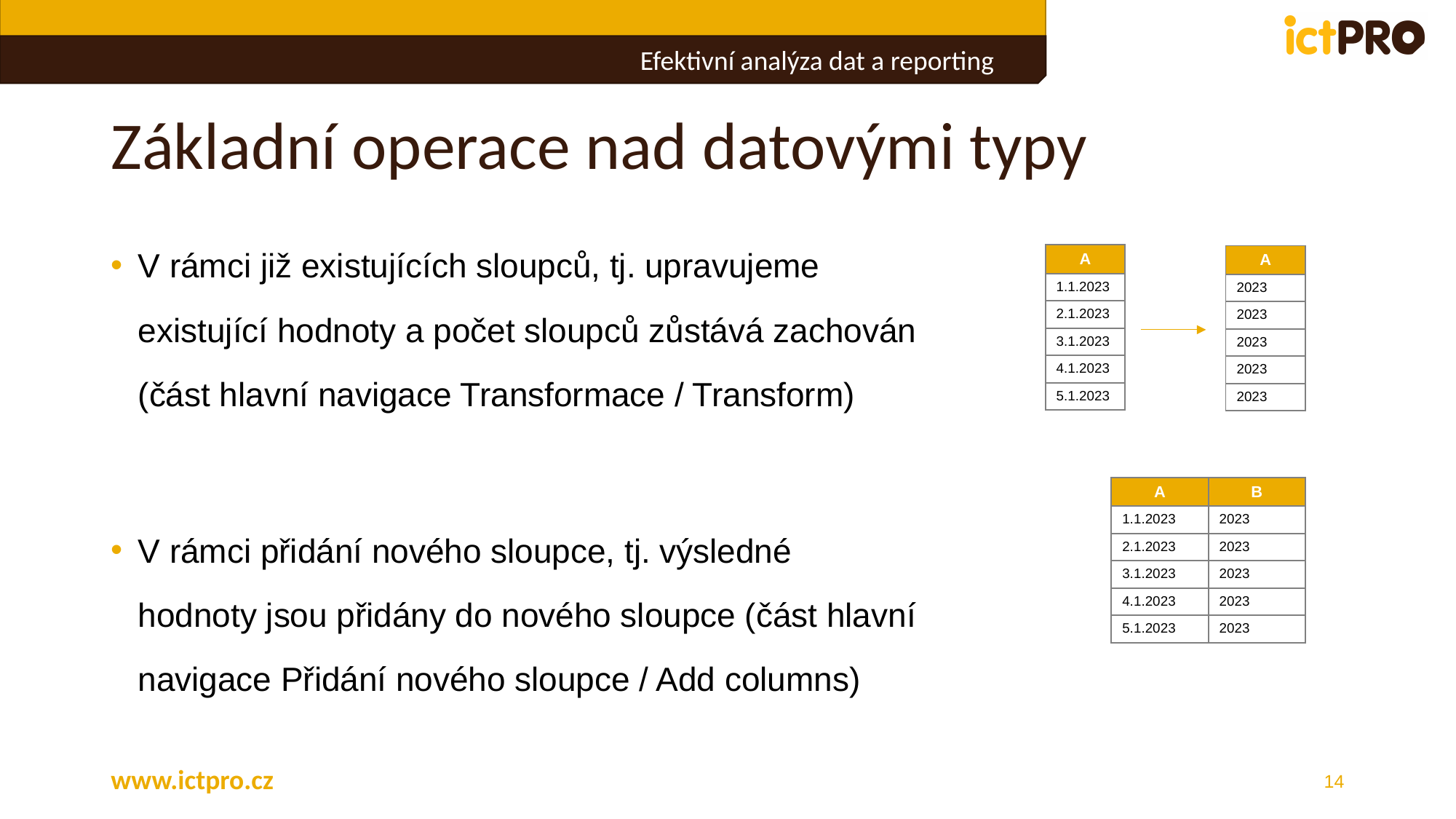

# Základní operace nad datovými typy
V rámci již existujících sloupců, tj. upravujeme existující hodnoty a počet sloupců zůstává zachován (část hlavní navigace Transformace / Transform)

V rámci přidání nového sloupce, tj. výsledné hodnoty jsou přidány do nového sloupce (část hlavní navigace Přidání nového sloupce / Add columns)

| A |
| --- |
| 1.1.2023 |
| 2.1.2023 |
| 3.1.2023 |
| 4.1.2023 |
| 5.1.2023 |
| A |
| --- |
| 2023 |
| 2023 |
| 2023 |
| 2023 |
| 2023 |
| A | B |
| --- | --- |
| 1.1.2023 | 2023 |
| 2.1.2023 | 2023 |
| 3.1.2023 | 2023 |
| 4.1.2023 | 2023 |
| 5.1.2023 | 2023 |
www.ictpro.cz
14